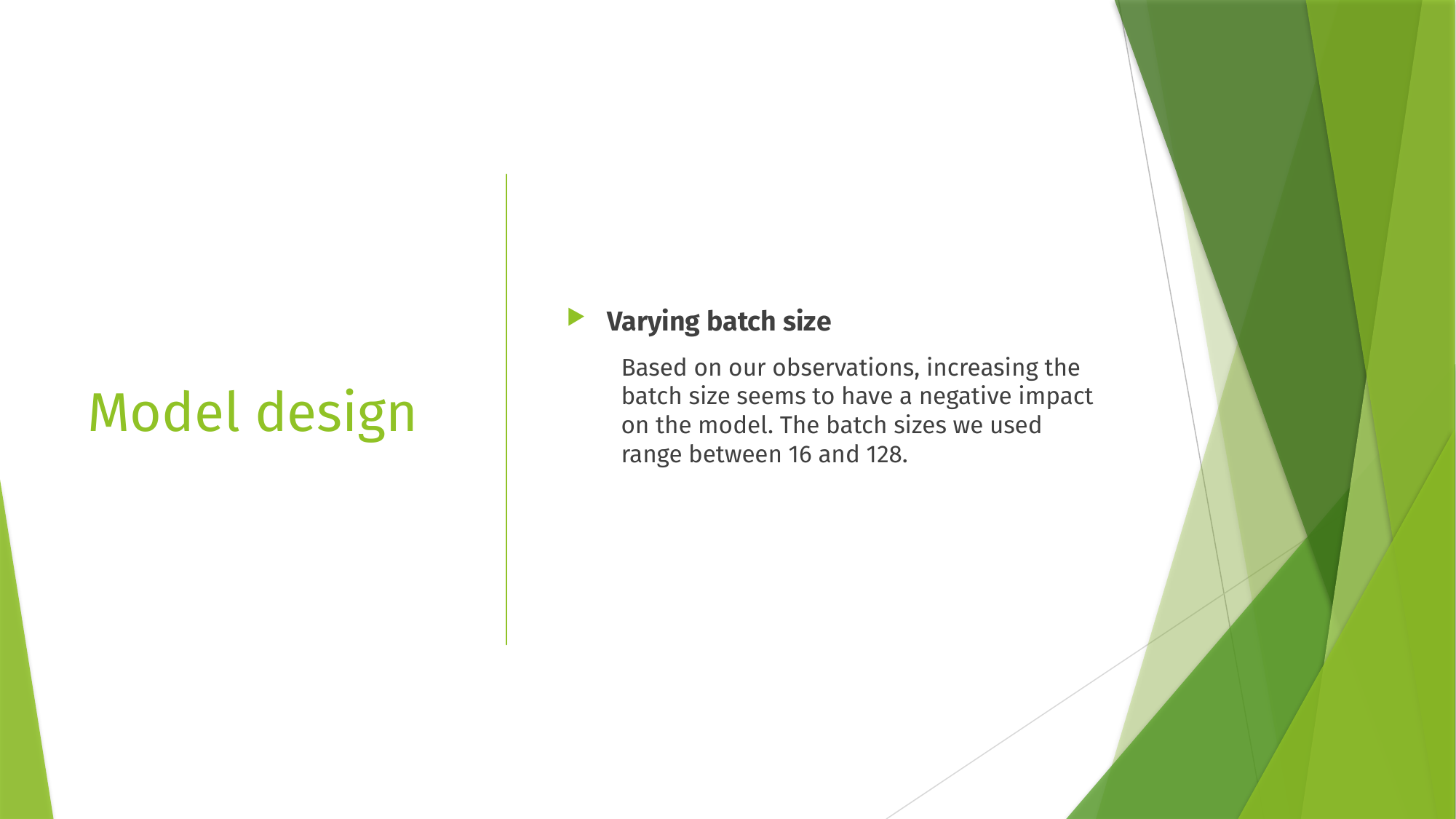

# Model design
Varying batch size
Based on our observations, increasing the batch size seems to have a negative impact on the model. The batch sizes we used range between 16 and 128.